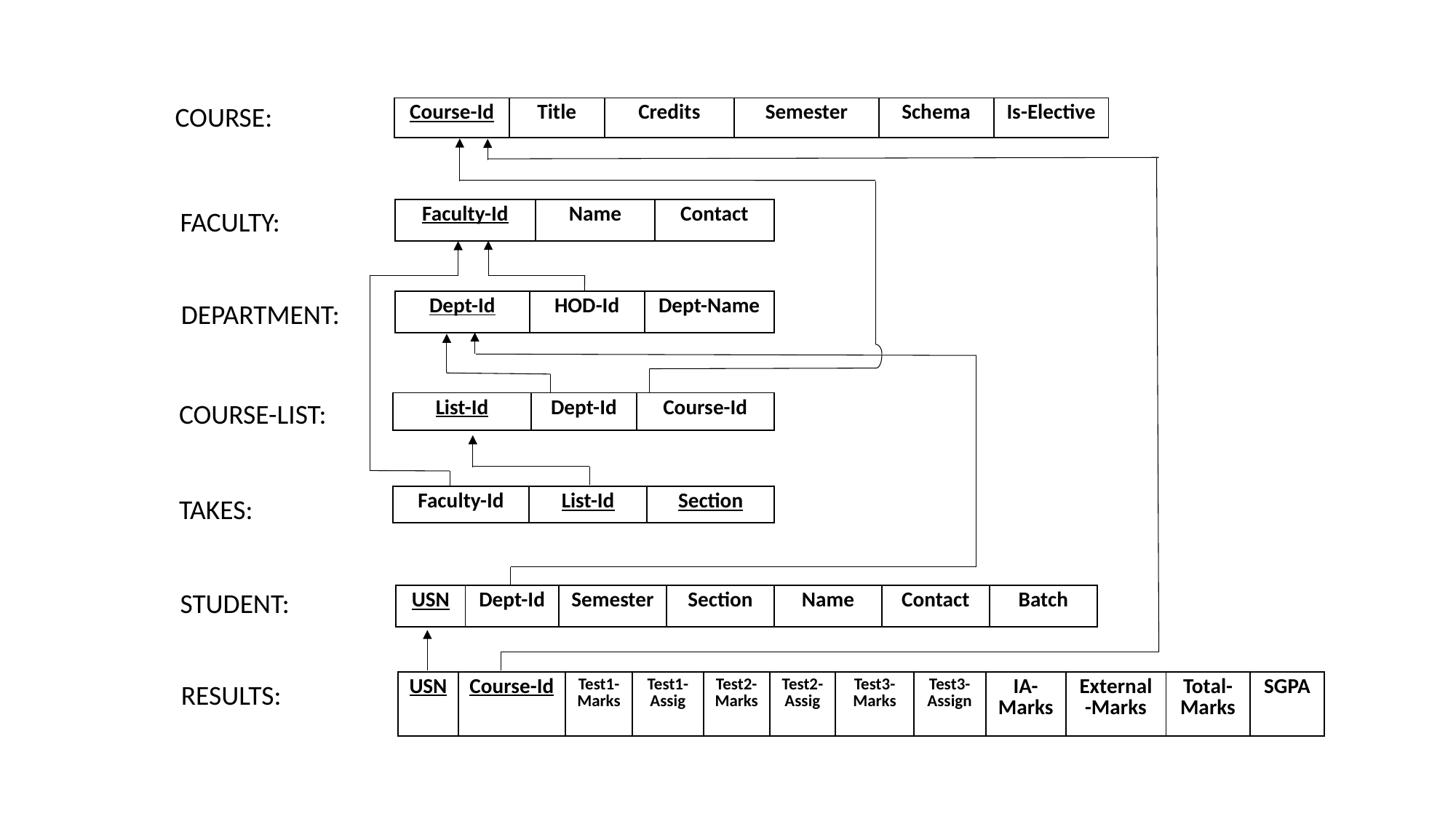

COURSE:
| Course-Id | Title | Credits | Semester | Schema | Is-Elective |
| --- | --- | --- | --- | --- | --- |
FACULTY:
| Faculty-Id | Name | Contact |
| --- | --- | --- |
| Dept-Id | HOD-Id | Dept-Name |
| --- | --- | --- |
DEPARTMENT:

COURSE-LIST:
| List-Id | Dept-Id | Course-Id |
| --- | --- | --- |
| Faculty-Id | List-Id | Section |
| --- | --- | --- |
TAKES:
STUDENT:
| USN | Dept-Id | Semester | Section | Name | Contact | Batch |
| --- | --- | --- | --- | --- | --- | --- |
| USN | Course-Id | Test1- Marks | Test1- Assig | Test2- Marks | Test2- Assig | Test3- Marks | Test3- Assign | IA-Marks | External-Marks | Total- Marks | SGPA |
| --- | --- | --- | --- | --- | --- | --- | --- | --- | --- | --- | --- |
RESULTS: